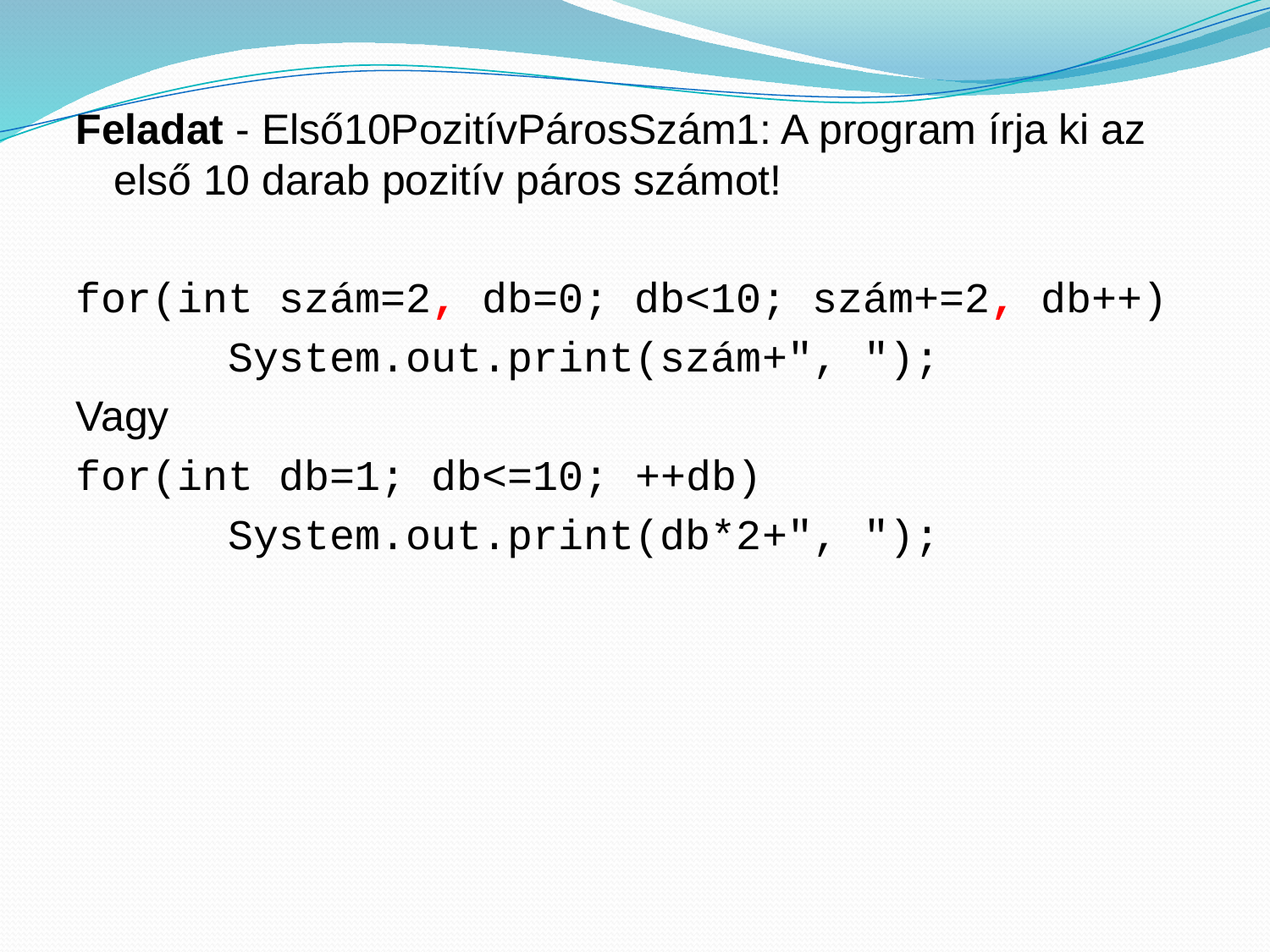

Feladat - Első10PozitívPárosSzám1: A program írja ki az első 10 darab pozitív páros számot!

for(int szám=2, db=0; db<10; szám+=2, db++)
      System.out.print(szám+", ");
Vagy
for(int db=1; db<=10; ++db)
      System.out.print(db*2+", ");